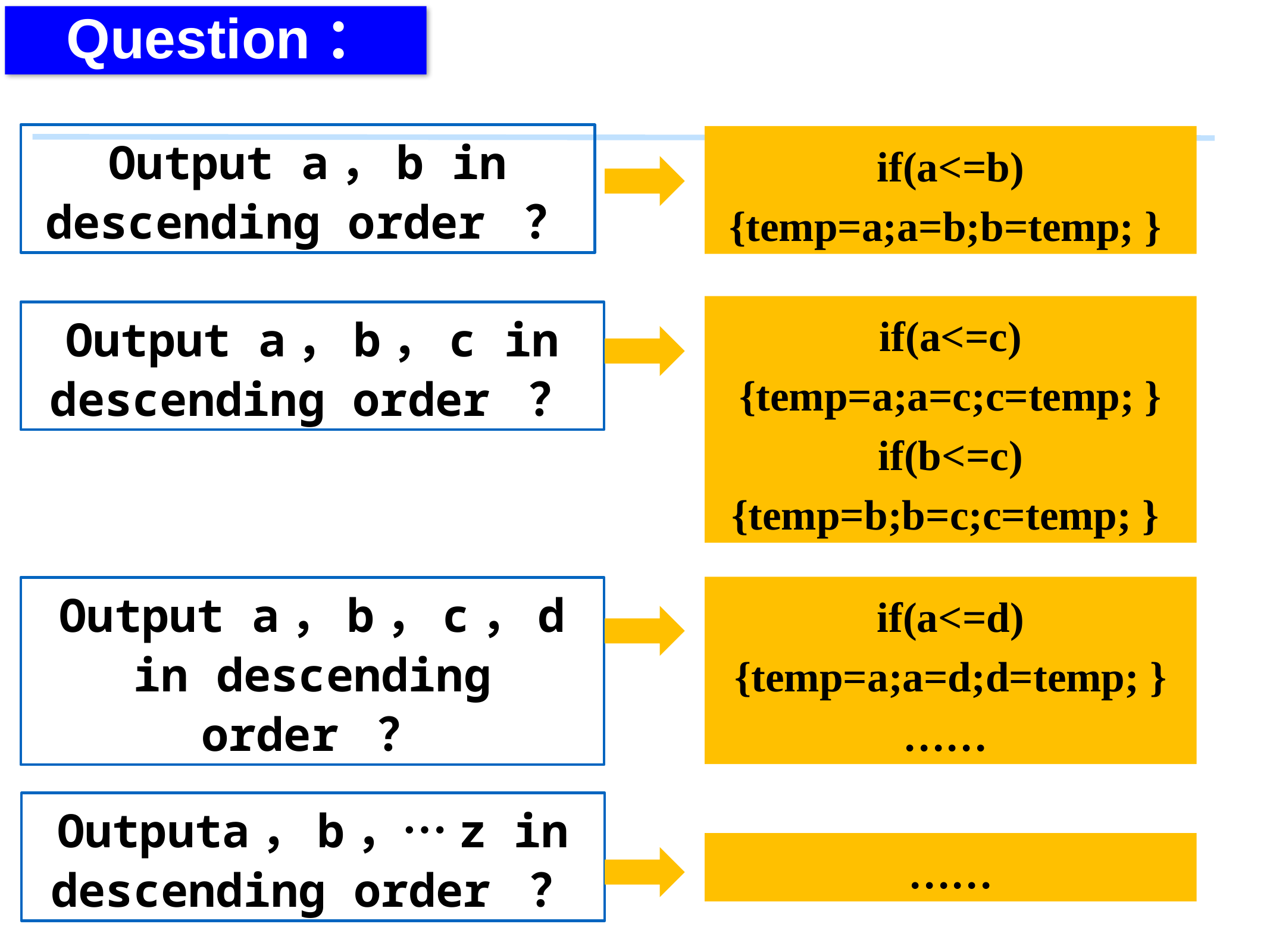

Question：
Output a，b in descending order ？
 if(a<=b)
{temp=a;a=b;b=temp; }

 if(a<=c)
{temp=a;a=c;c=temp; }
 if(b<=c)
{temp=b;b=c;c=temp; }

Output a，b，c in descending order ？
 if(a<=d)
{temp=a;a=d;d=temp; }
……
Output a，b，c，d in descending order ？

Outputa，b，…z in descending order ？
……